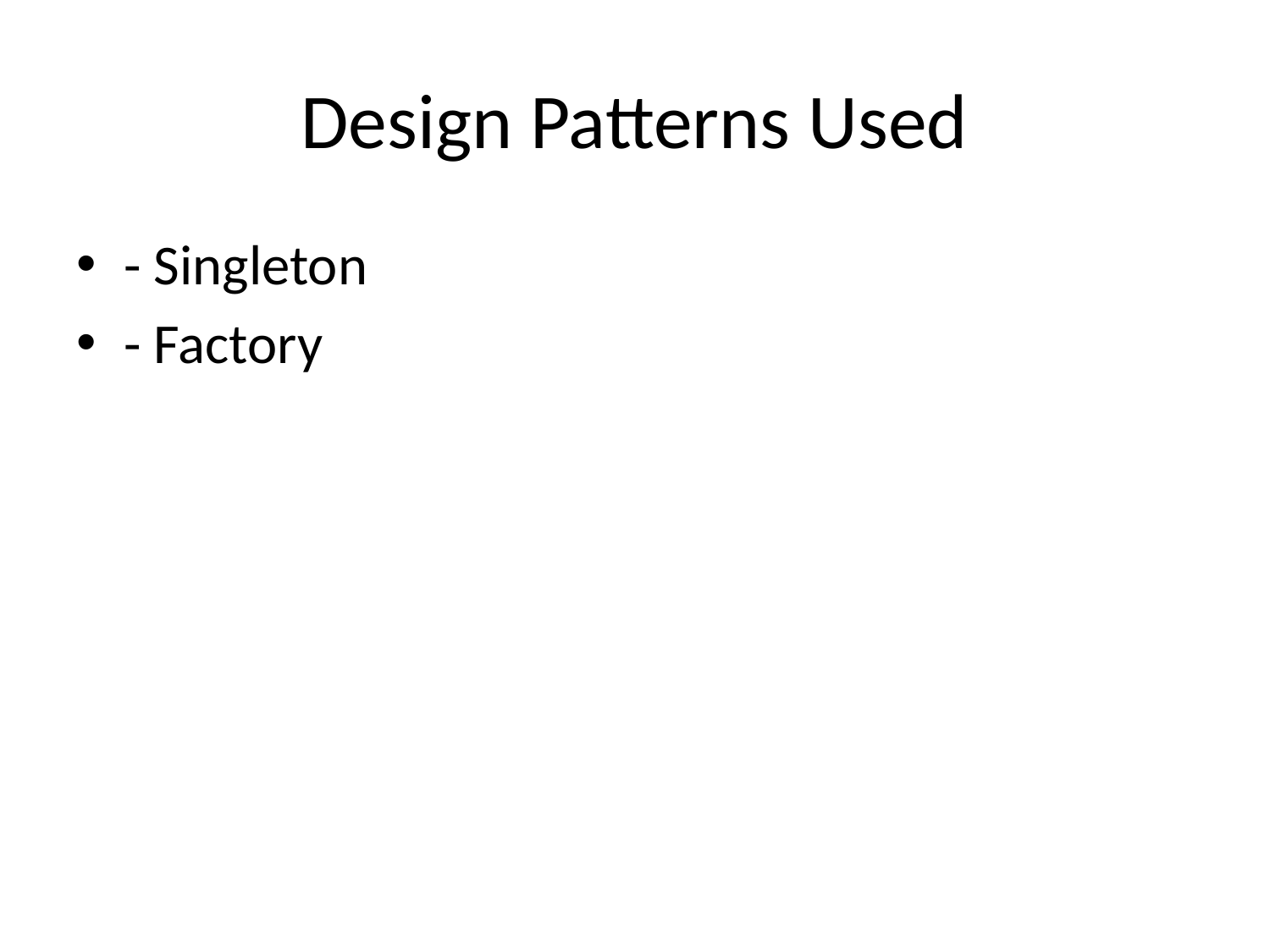

# Design Patterns Used
- Singleton
- Factory